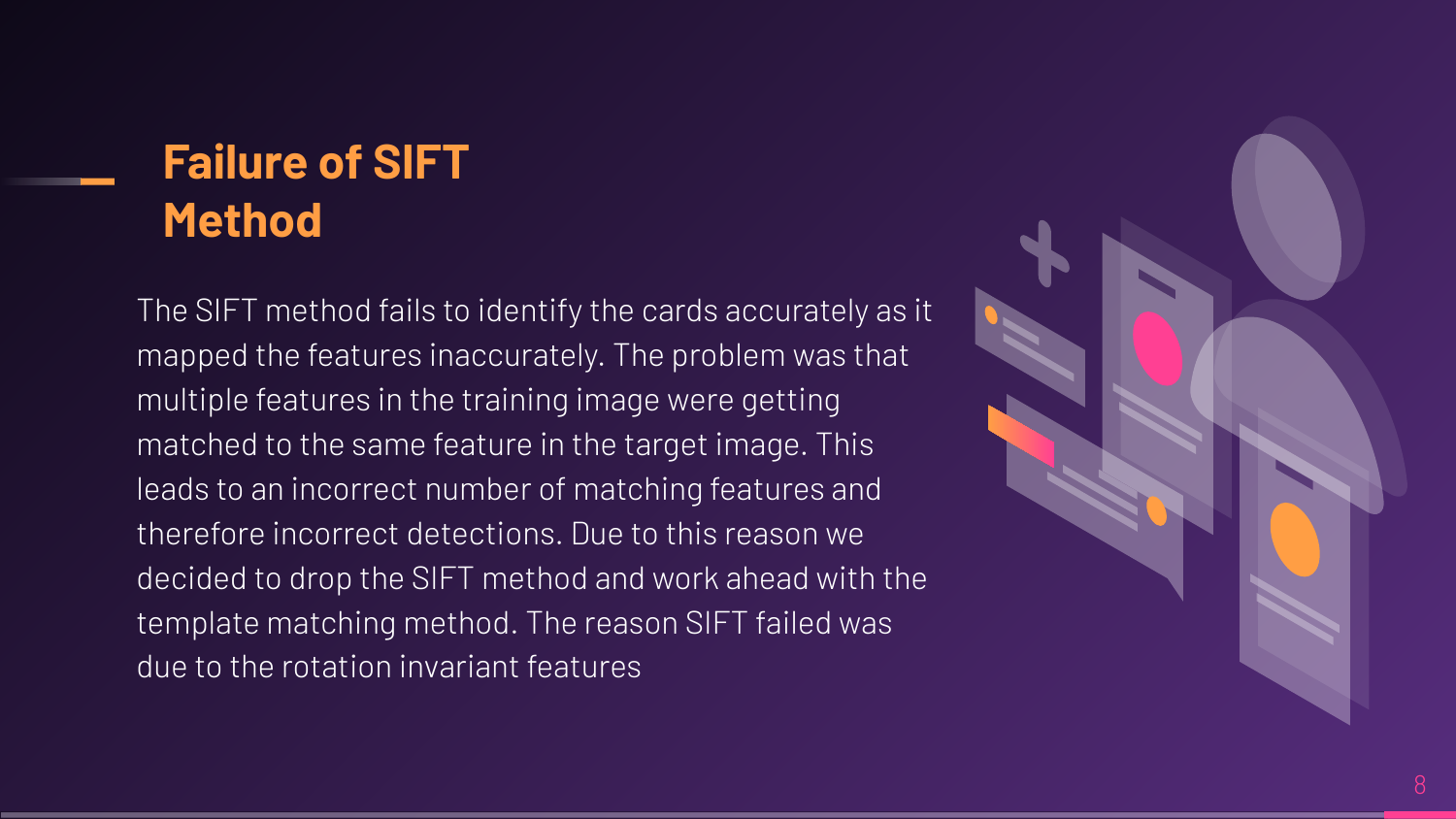

Failure of SIFT Method

The SIFT method fails to identify the cards accurately as it mapped the features inaccurately. The problem was that multiple features in the training image were getting matched to the same feature in the target image. This leads to an incorrect number of matching features and therefore incorrect detections. Due to this reason we decided to drop the SIFT method and work ahead with the template matching method. The reason SIFT failed was due to the rotation invariant features
8